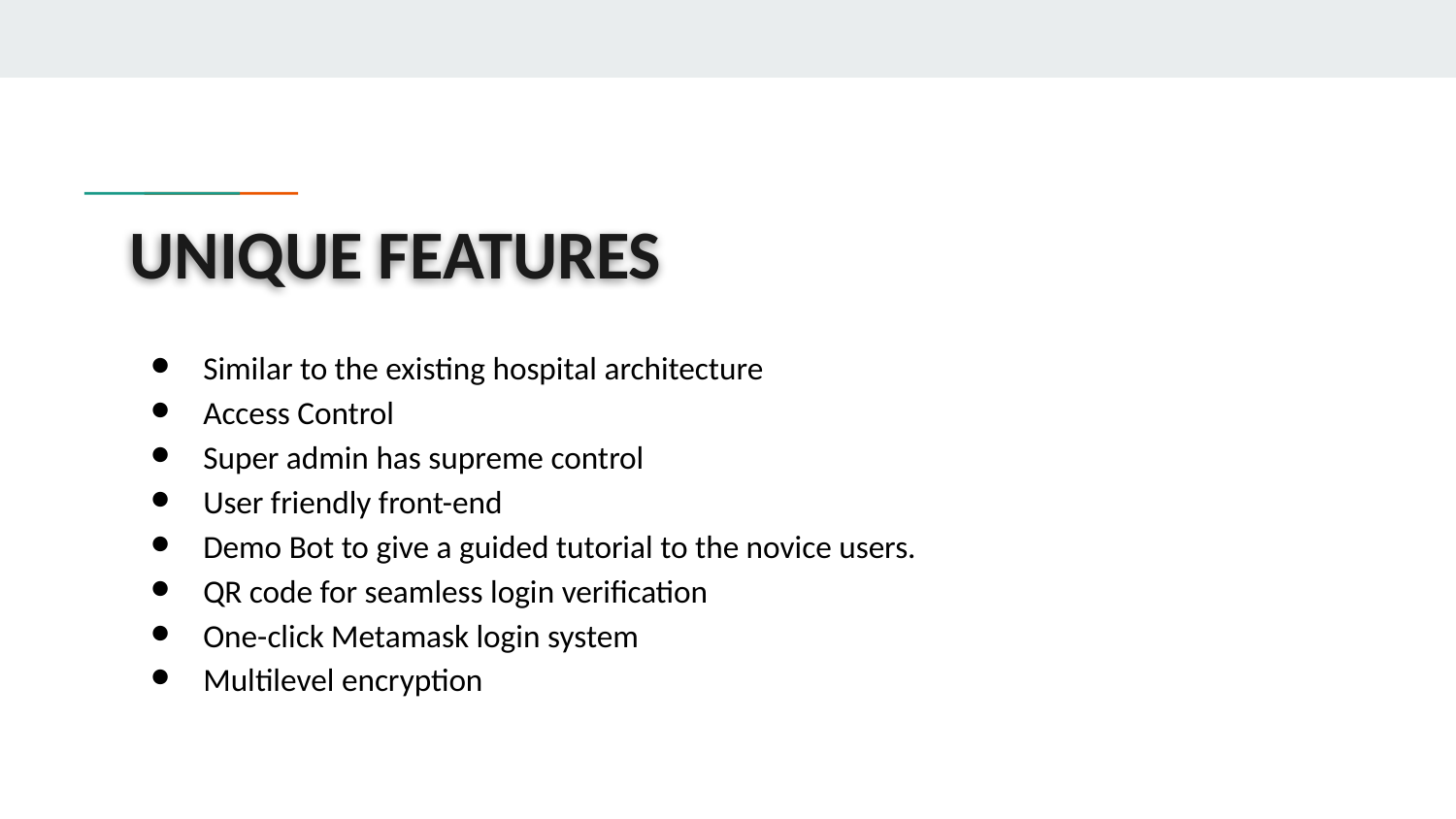

# UNIQUE FEATURES
Similar to the existing hospital architecture
Access Control
Super admin has supreme control
User friendly front-end
Demo Bot to give a guided tutorial to the novice users.
QR code for seamless login verification
One-click Metamask login system
Multilevel encryption